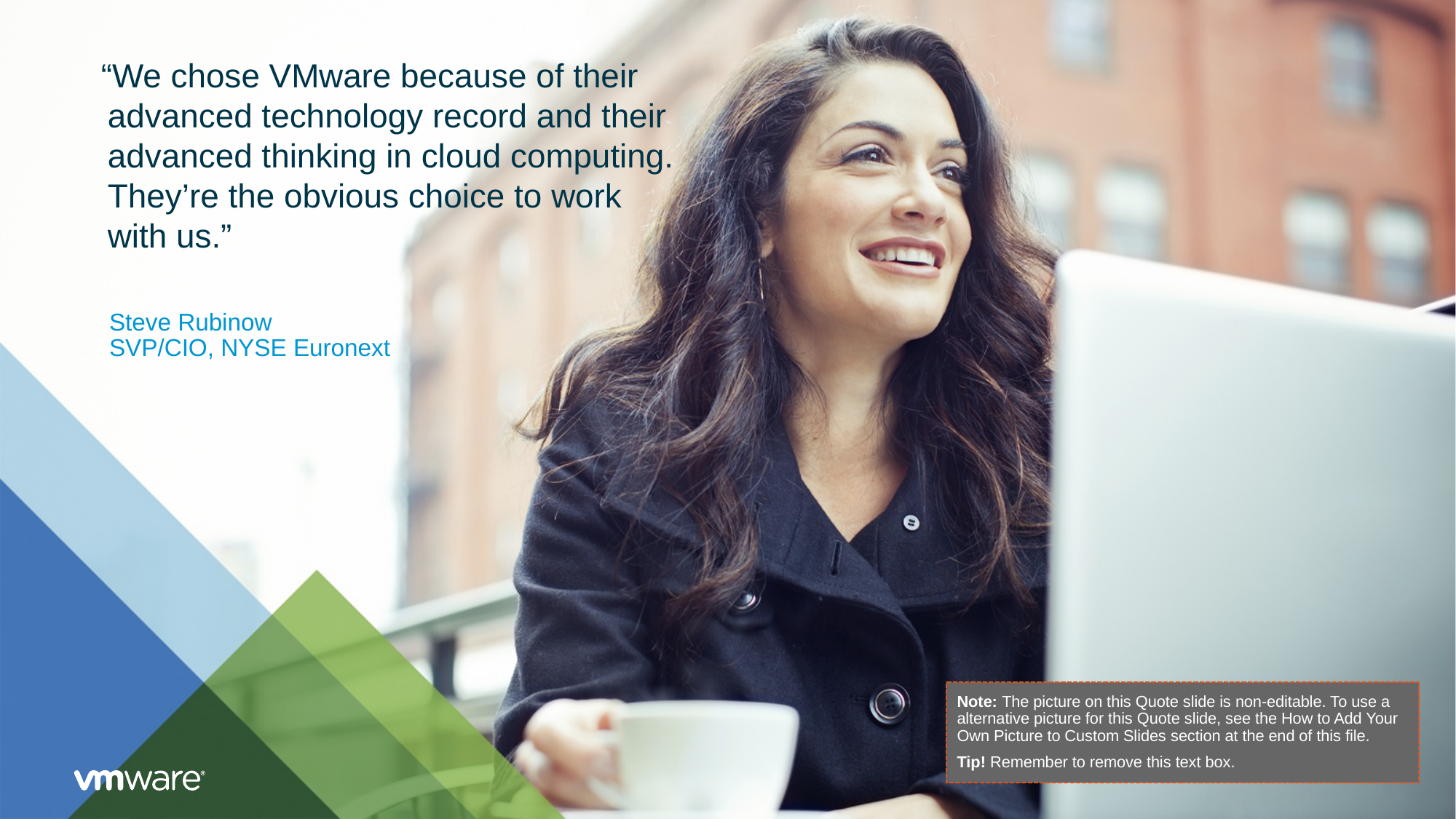

“We chose VMware because of their advanced technology record and their advanced thinking in cloud computing. They’re the obvious choice to work with us.”
Steve Rubinow
SVP/CIO, NYSE Euronext
Note: The picture on this Quote slide is non-editable. To use a alternative picture for this Quote slide, see the How to Add Your Own Picture to Custom Slides section at the end of this file.
Tip! Remember to remove this text box.